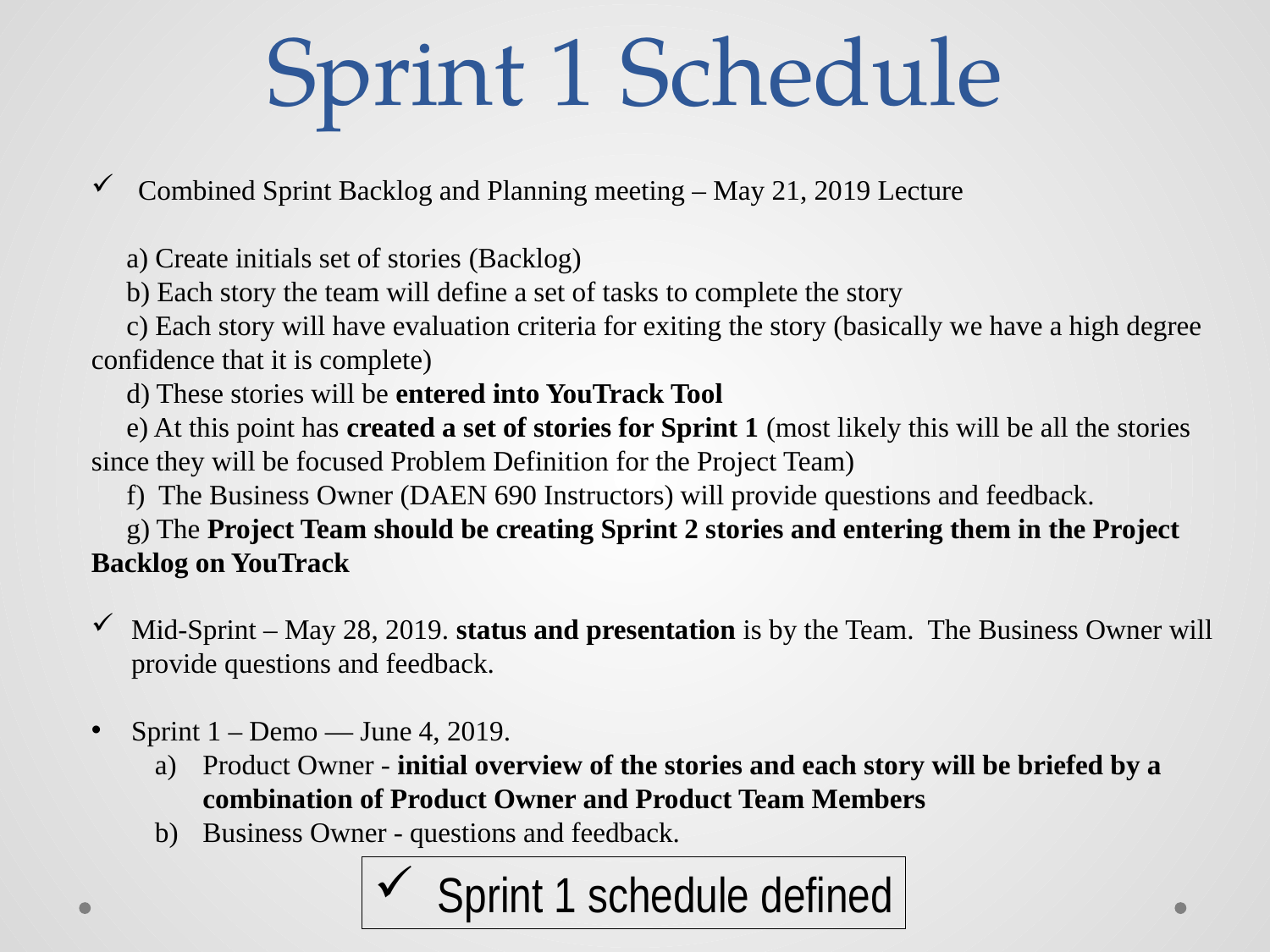

# Sprint 1 Schedule
 Combined Sprint Backlog and Planning meeting – May 21, 2019 Lecture

     a) Create initials set of stories (Backlog)
     b) Each story the team will define a set of tasks to complete the story
     c) Each story will have evaluation criteria for exiting the story (basically we have a high degree confidence that it is complete)
     d) These stories will be entered into YouTrack Tool
     e) At this point has created a set of stories for Sprint 1 (most likely this will be all the stories since they will be focused Problem Definition for the Project Team)
     f)  The Business Owner (DAEN 690 Instructors) will provide questions and feedback.
     g) The Project Team should be creating Sprint 2 stories and entering them in the Project Backlog on YouTrack

Mid-Sprint – May 28, 2019. status and presentation is by the Team.  The Business Owner will provide questions and feedback.

Sprint 1 – Demo — June 4, 2019.
Product Owner - initial overview of the stories and each story will be briefed by a combination of Product Owner and Product Team Members
Business Owner - questions and feedback.
Sprint 1 schedule defined